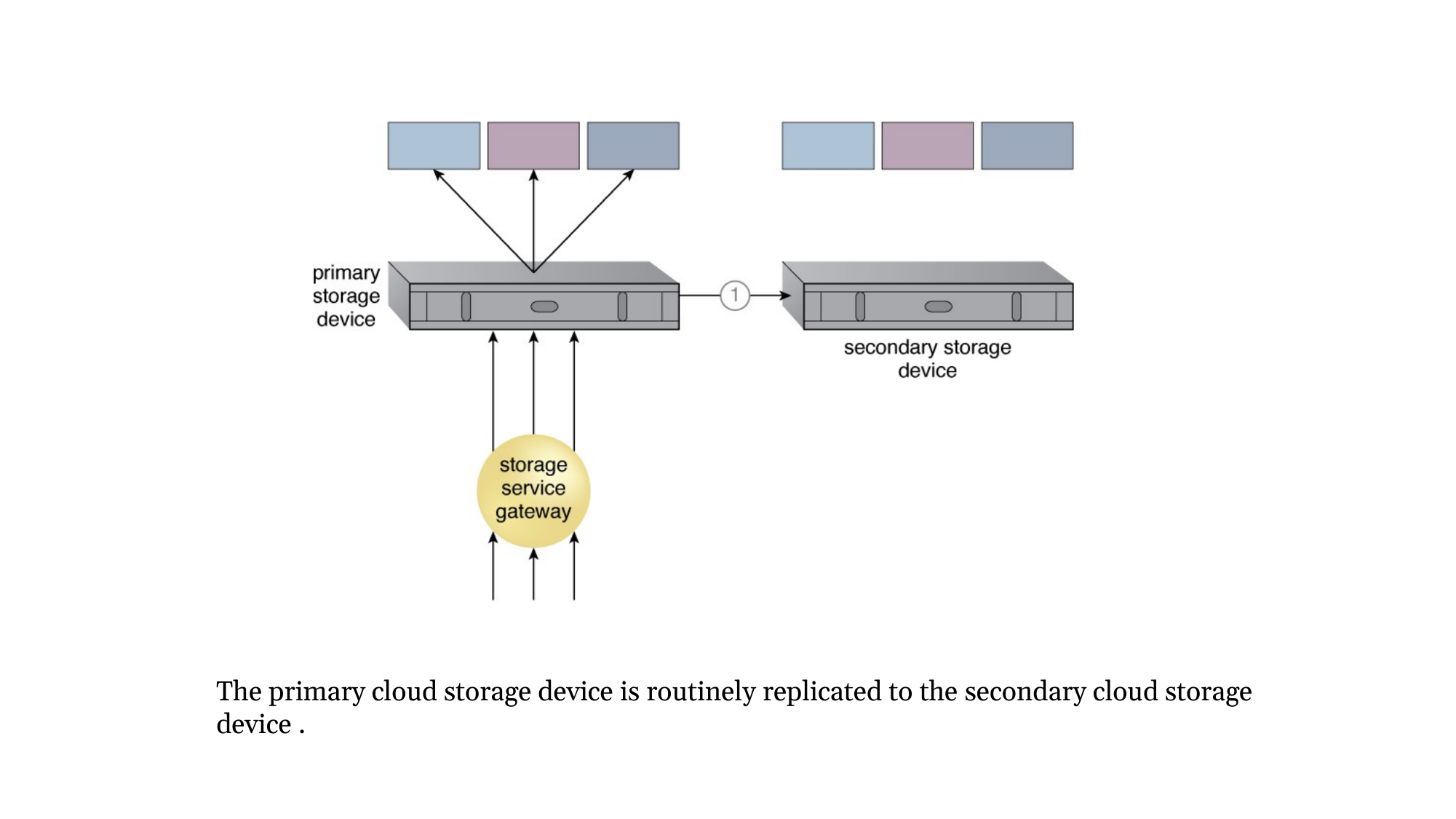

The primary cloud storage device is routinely replicated to the secondary cloud storage device .